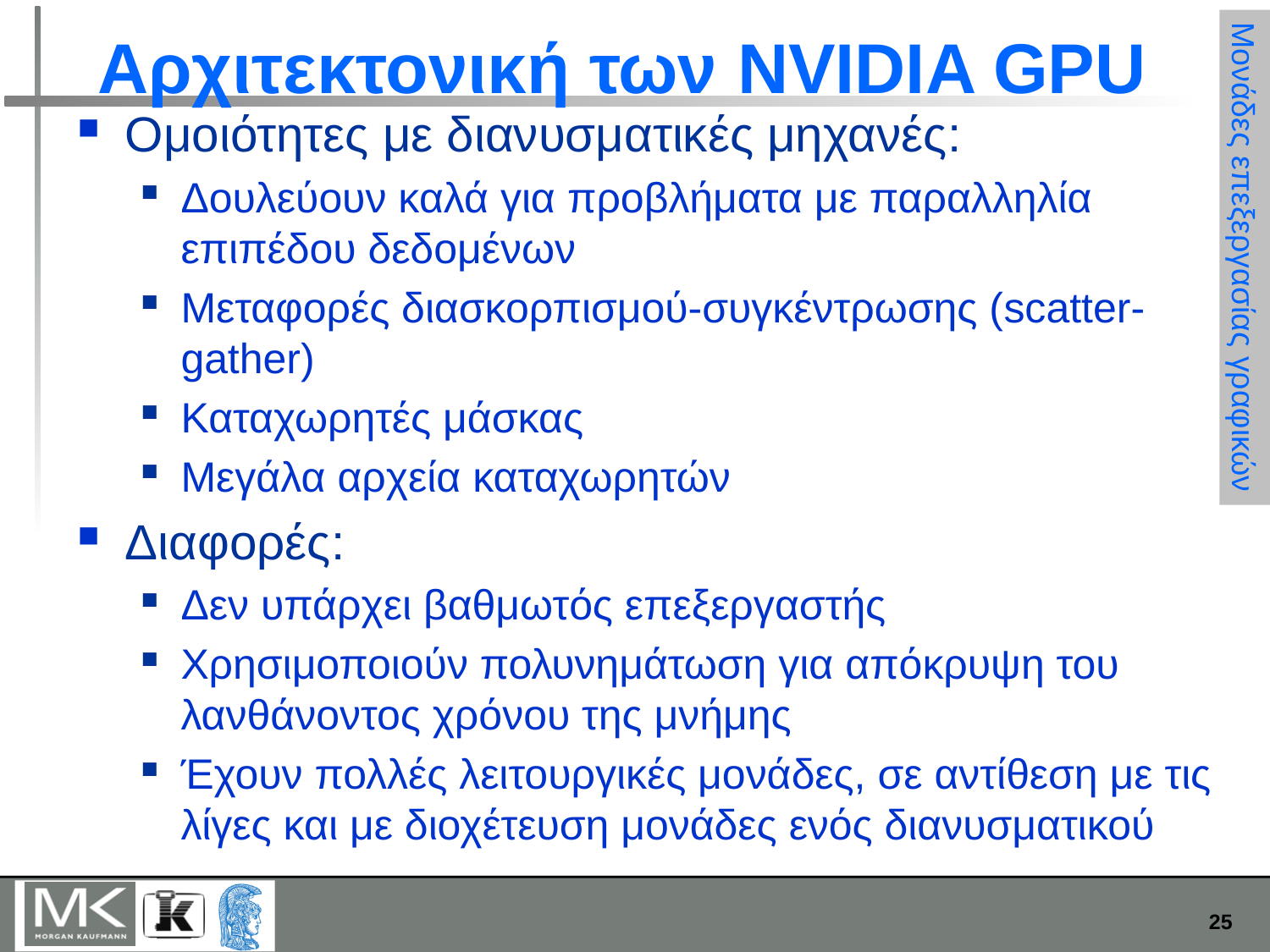

# Αρχιτεκτονική των NVIDIA GPU
Ομοιότητες με διανυσματικές μηχανές:
Δουλεύουν καλά για προβλήματα με παραλληλία επιπέδου δεδομένων
Μεταφορές διασκορπισμού-συγκέντρωσης (scatter-gather)
Καταχωρητές μάσκας
Μεγάλα αρχεία καταχωρητών
Διαφορές:
Δεν υπάρχει βαθμωτός επεξεργαστής
Χρησιμοποιούν πολυνημάτωση για απόκρυψη του λανθάνοντος χρόνου της μνήμης
Έχουν πολλές λειτουργικές μονάδες, σε αντίθεση με τις λίγες και με διοχέτευση μονάδες ενός διανυσματικού
Μονάδες επεξεργασίας γραφικών